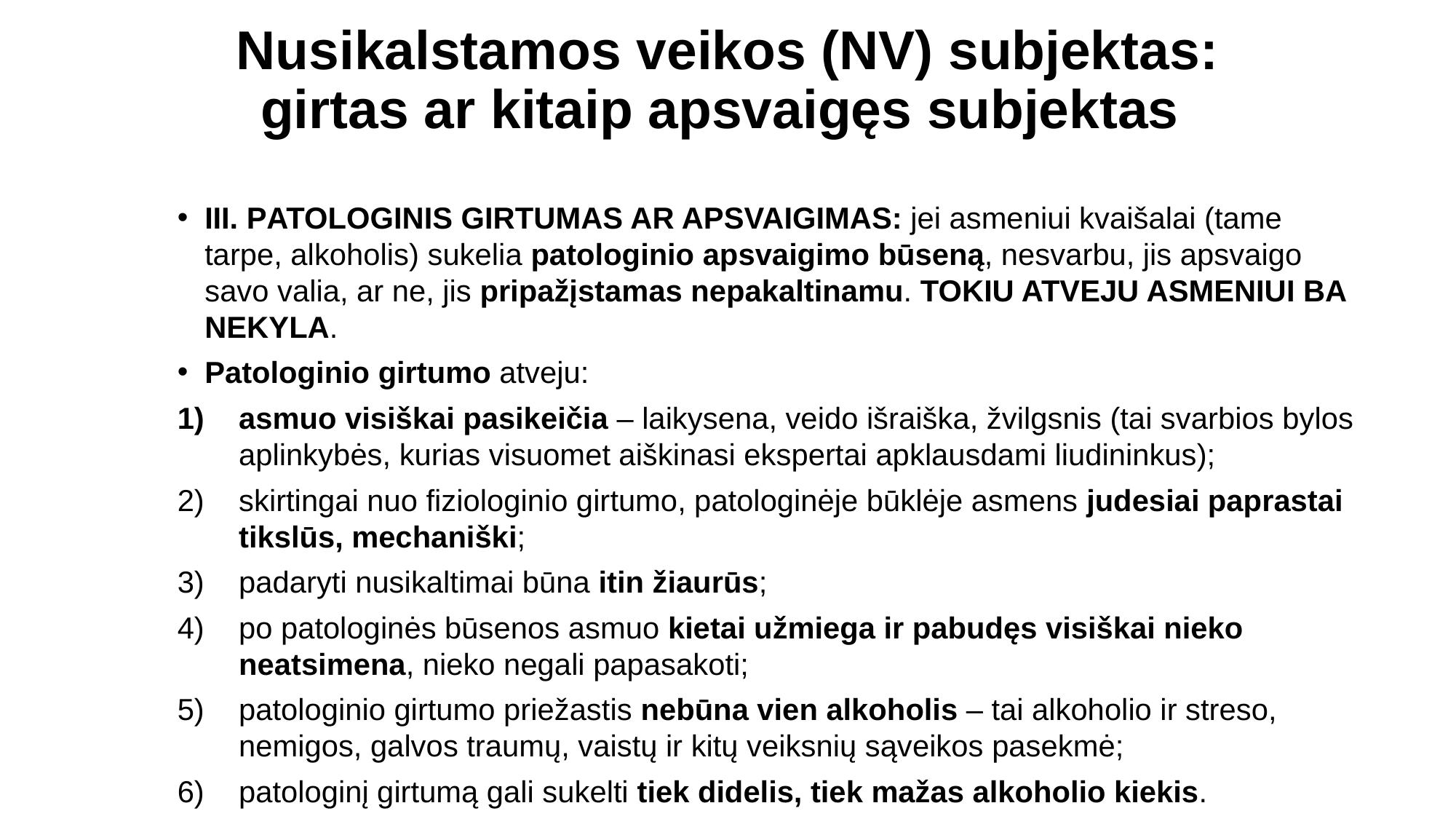

# Nusikalstamos veikos (NV) subjektas: girtas ar kitaip apsvaigęs subjektas
III. PATOLOGINIS GIRTUMAS AR APSVAI­GIMAS: jei asmeniui kvaišalai (tame tarpe, alkoholis) sukelia patologinio apsvaigimo būseną, nesvarbu, jis apsvaigo savo valia, ar ne, jis pripažįstamas nepakaltinamu. TOKIU ATVEJU ASMENIUI BA NEKYLA.
Patologinio girtumo atveju:
asmuo visiškai pasikeičia – laikysena, veido išraiška, žvilgsnis (tai svarbios bylos aplinkybės, kurias visuomet aiškinasi ekspertai apklausdami liudininkus);
skirtingai nuo fiziologinio girtumo, patologinėje būklėje asmens judesiai paprastai tikslūs, mechaniški;
padaryti nusikaltimai būna itin žiaurūs;
po patologinės būsenos asmuo kietai užmiega ir pabudęs visiškai nieko neatsimena, nieko negali papasakoti;
patologinio girtumo priežastis nebūna vien alkoholis – tai alkoholio ir streso, nemigos, galvos traumų, vaistų ir kitų veiksnių sąveikos pasekmė;
patologinį girtumą gali sukelti tiek didelis, tiek mažas alkoholio kiekis.